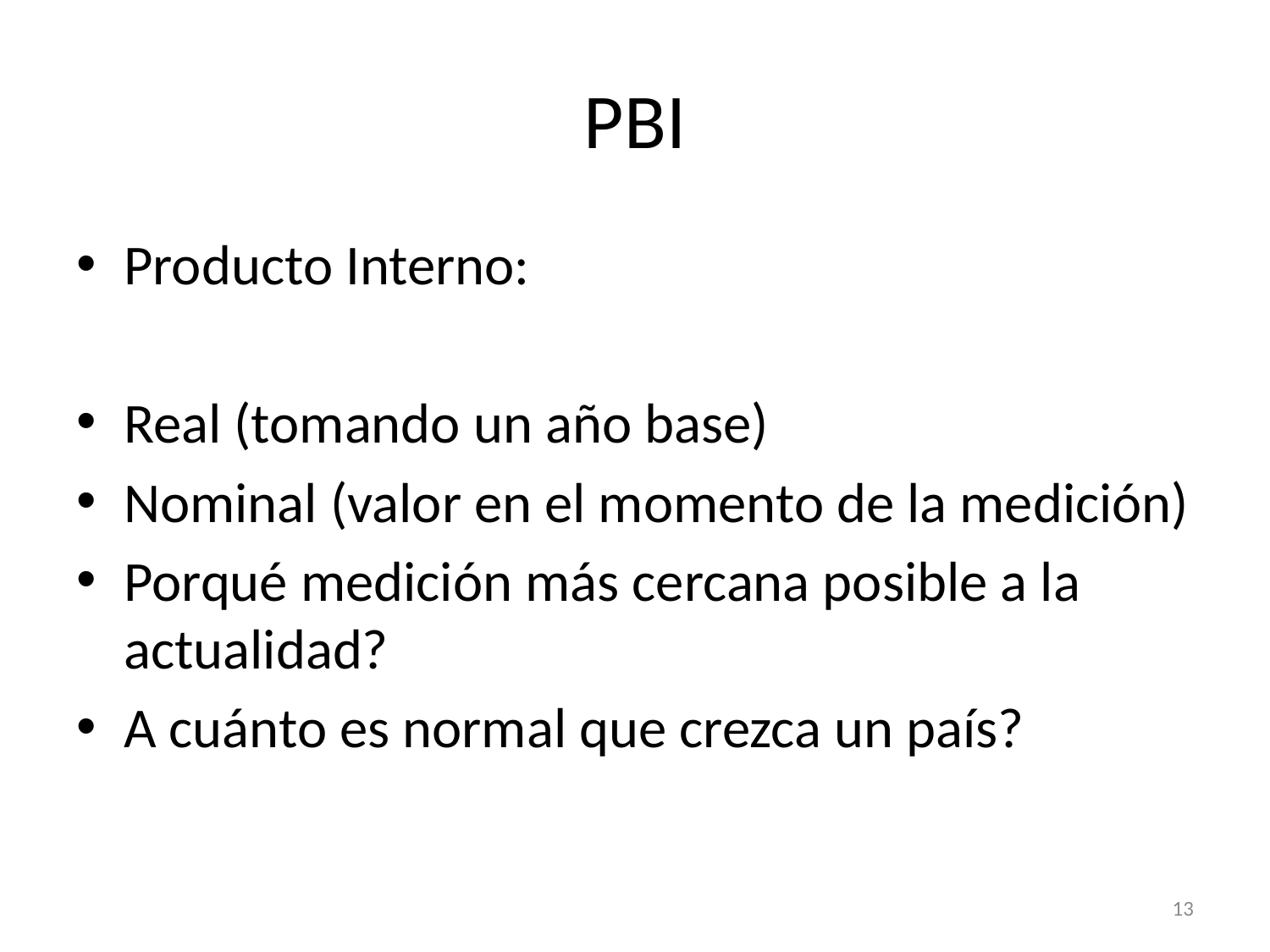

# PBI
Producto Interno:

Real (tomando un año base)
Nominal (valor en el momento de la medición)
Porqué medición más cercana posible a la actualidad?
A cuánto es normal que crezca un país?
13